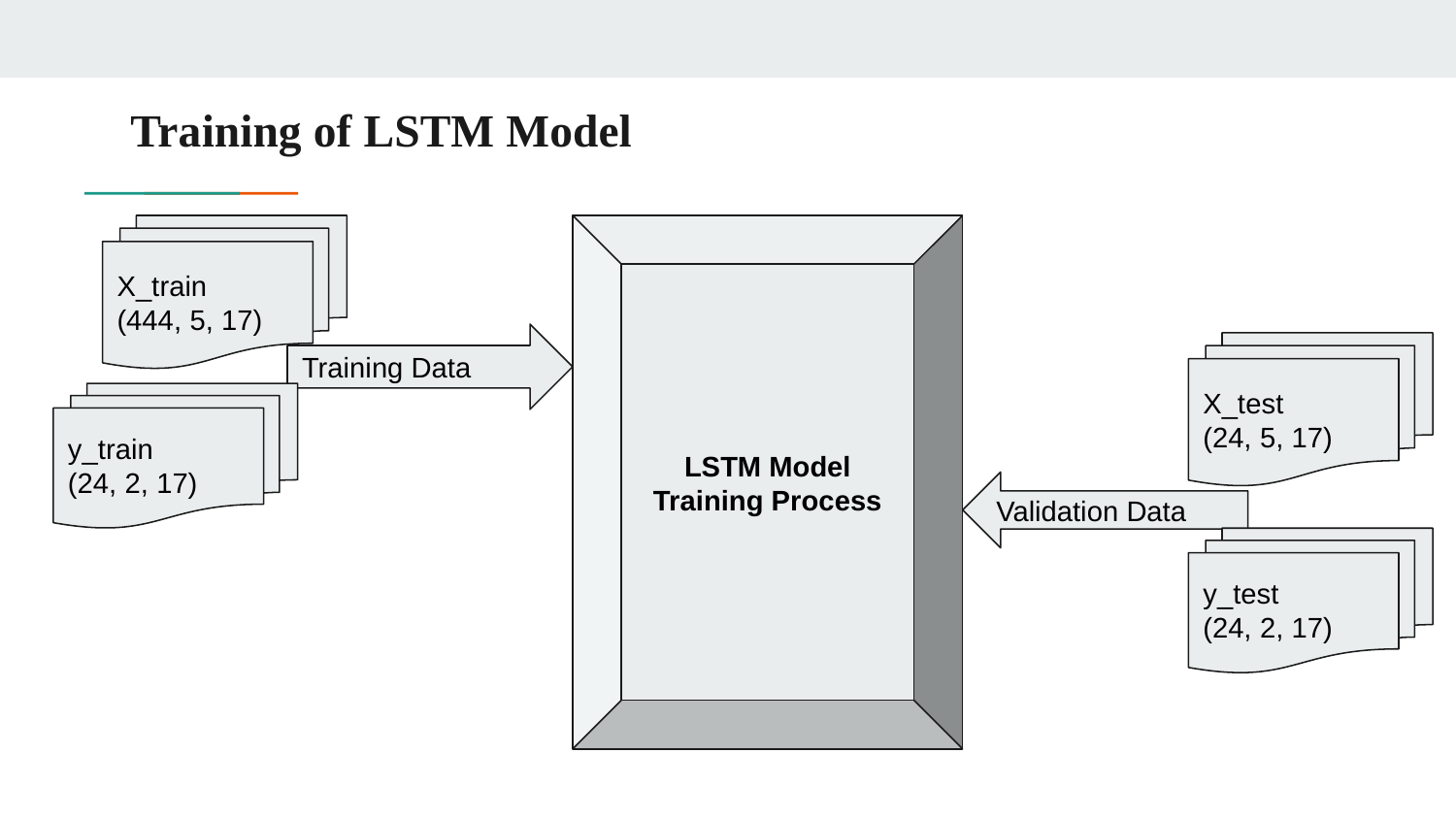

# Training of LSTM Model
X_train
(444, 5, 17)
LSTM Model
Training Process
Training Data
X_test
(24, 5, 17)
y_train
(24, 2, 17)
Validation Data
y_test
(24, 2, 17)